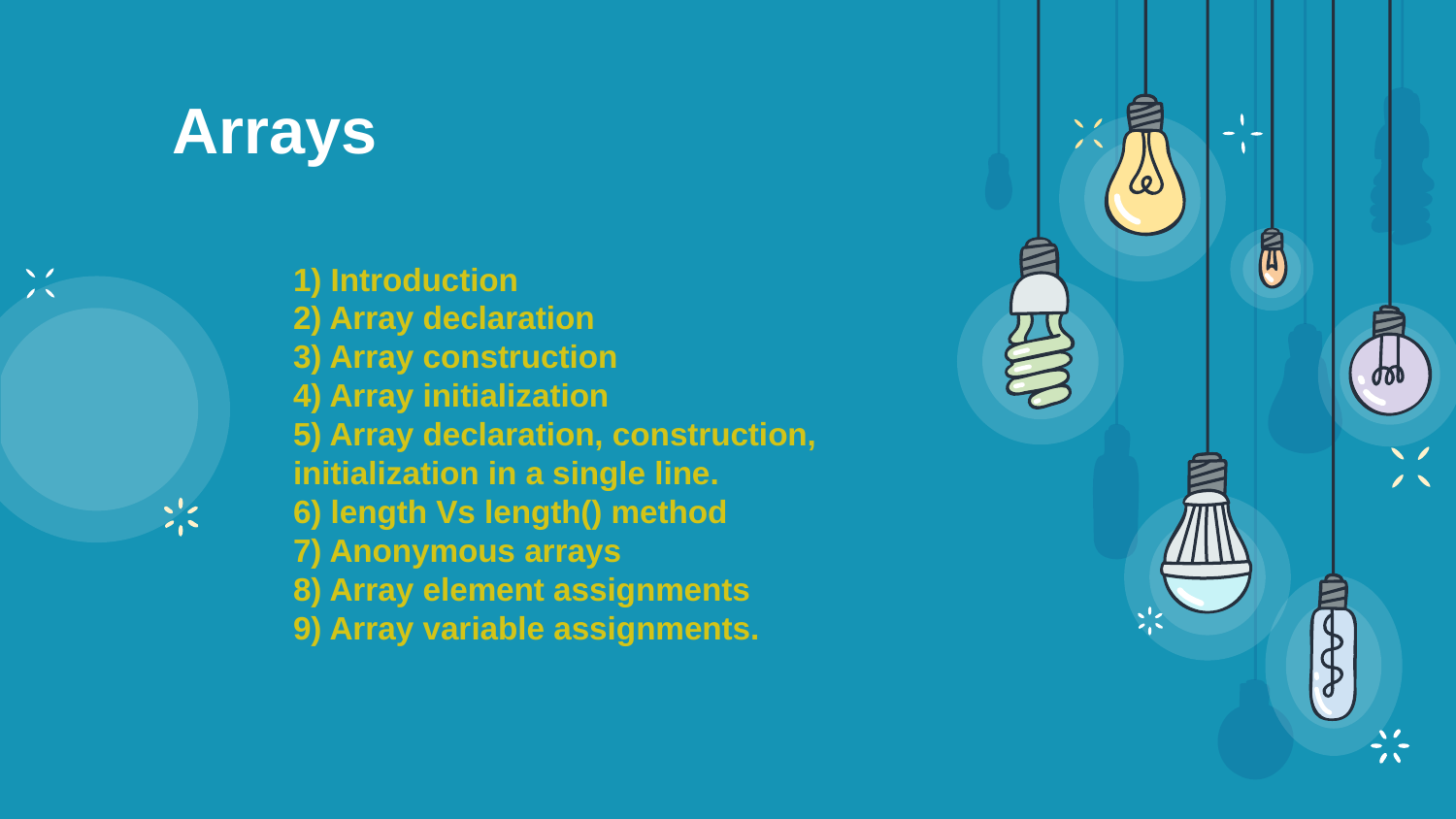

Arrays
1) Introduction
2) Array declaration
3) Array construction
4) Array initialization
5) Array declaration, construction, initialization in a single line.
6) length Vs length() method
7) Anonymous arrays
8) Array element assignments
9) Array variable assignments.